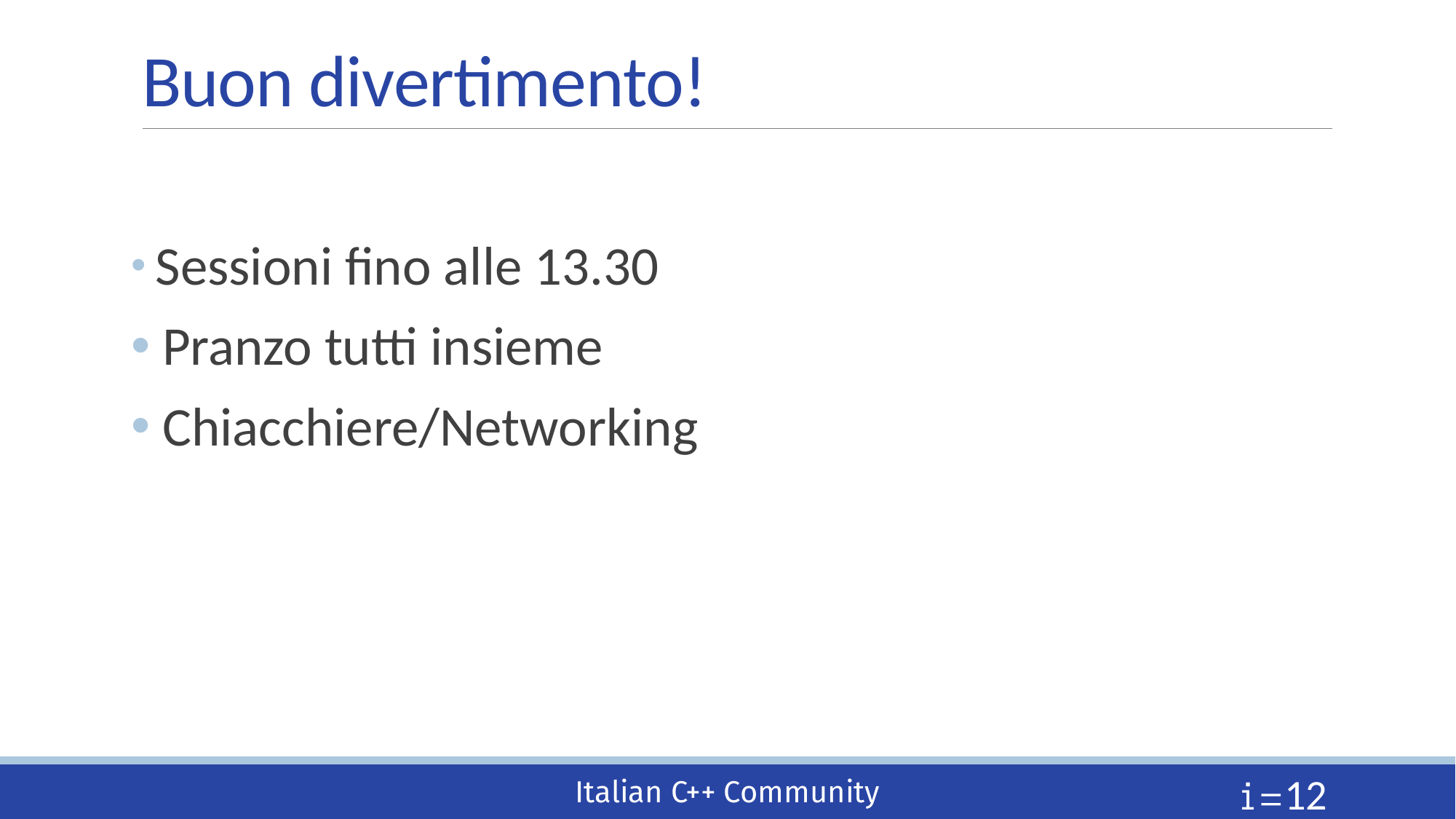

# Buon divertimento!

 Sessioni fino alle 13.30
 Pranzo tutti insieme
 Chiacchiere/Networking
i=12